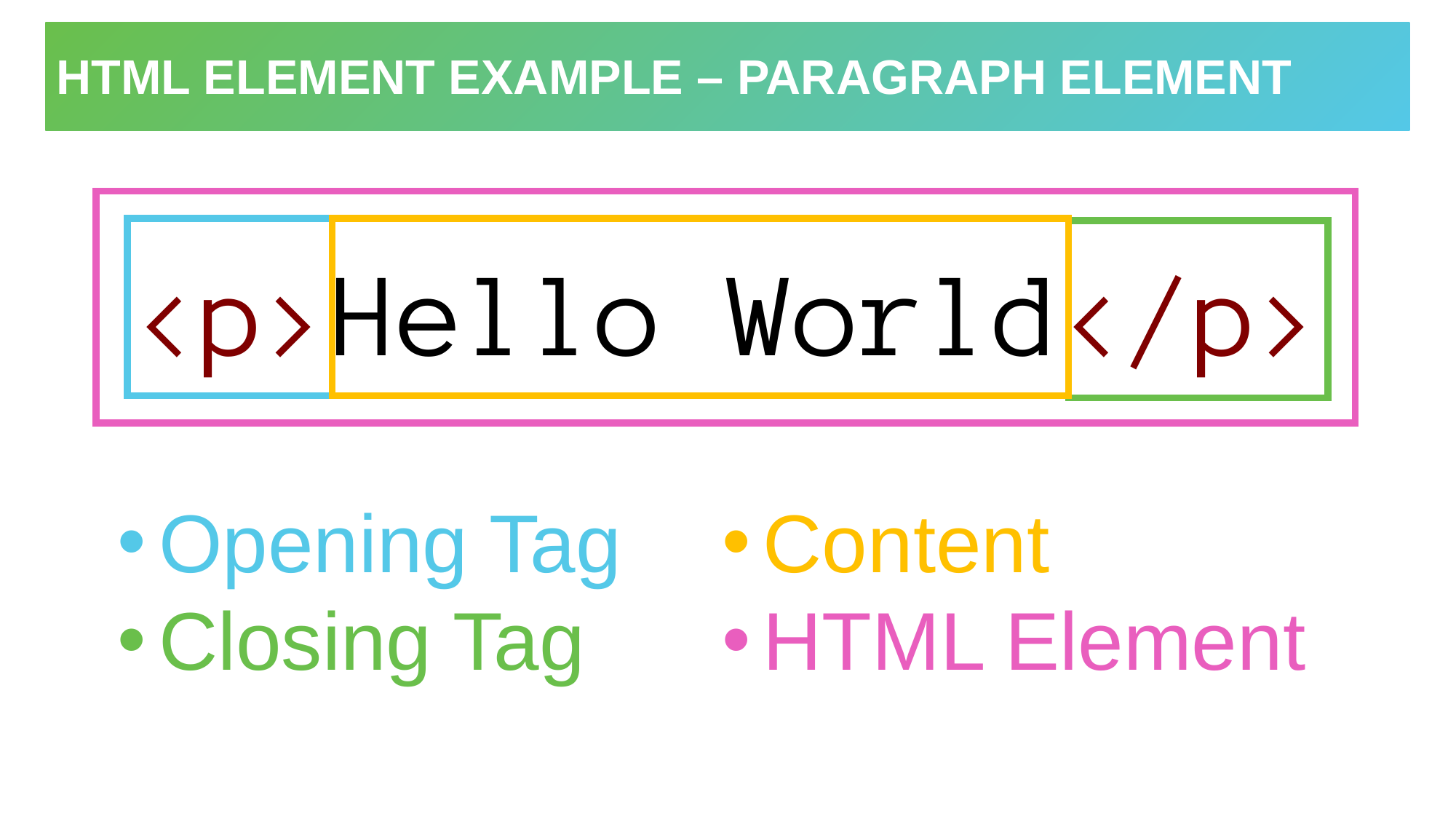

# HTML Element Example – paragraph element
<p>Hello World</p>

Opening Tag
Closing Tag
Content
HTML Element